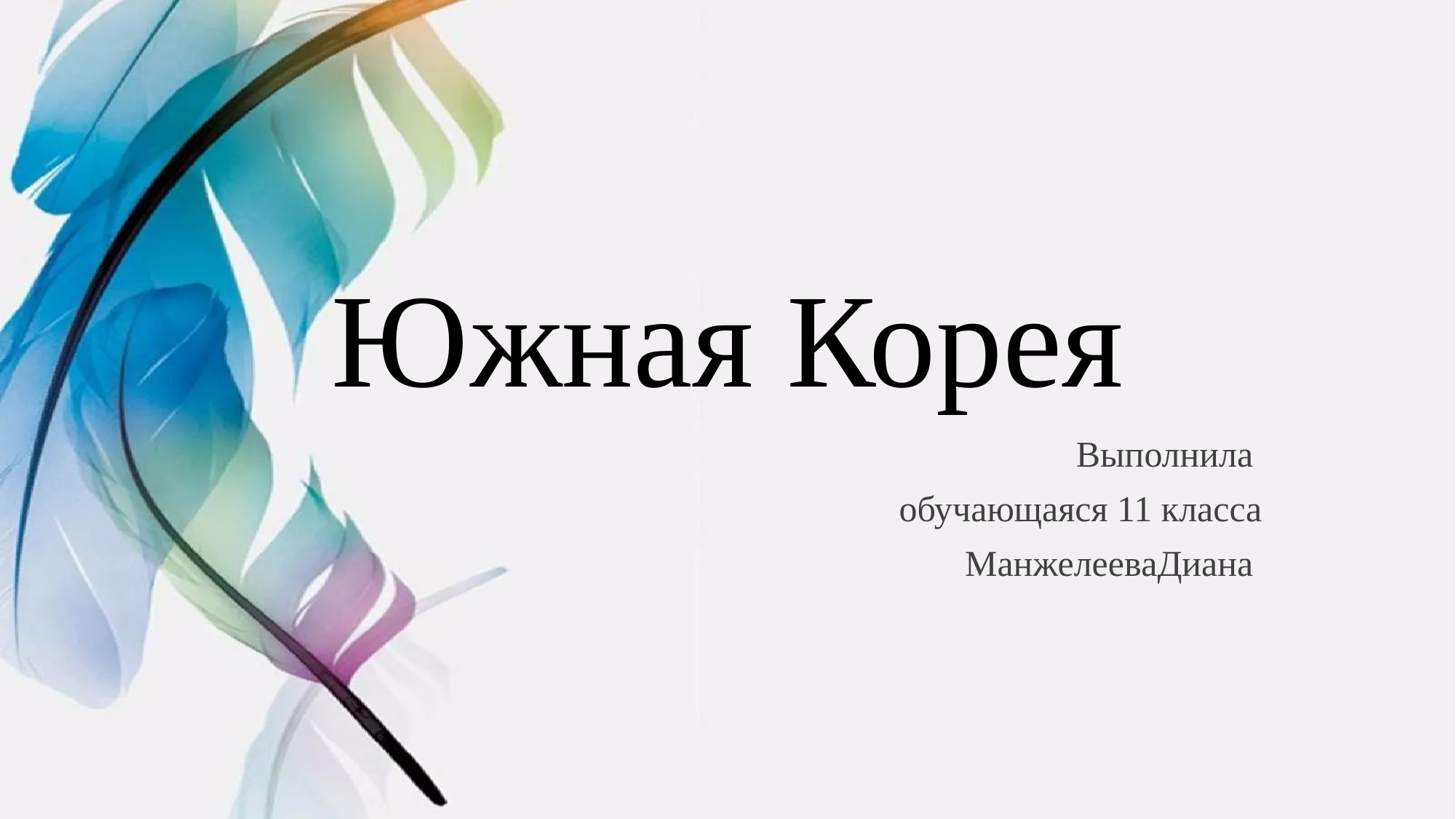

# Южная Корея
Выполнила
обучающаяся 11 класса
МанжелееваДиана